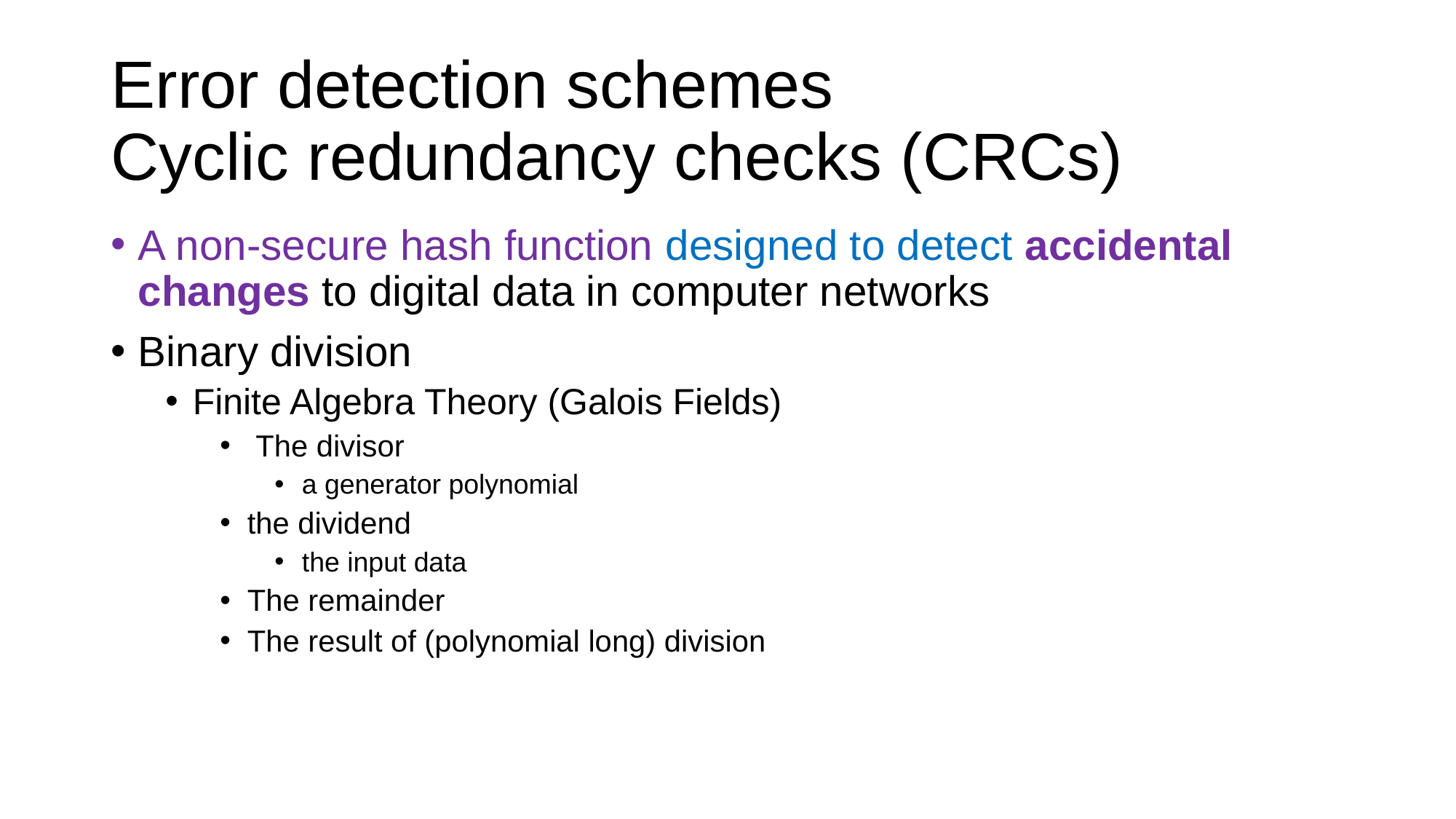

# Error detection schemes Cyclic redundancy checks (CRCs)
A non-secure hash function designed to detect accidental changes to digital data in computer networks
Binary division
Finite Algebra Theory (Galois Fields)
 The divisor
a generator polynomial
the dividend
the input data
The remainder
The result of (polynomial long) division